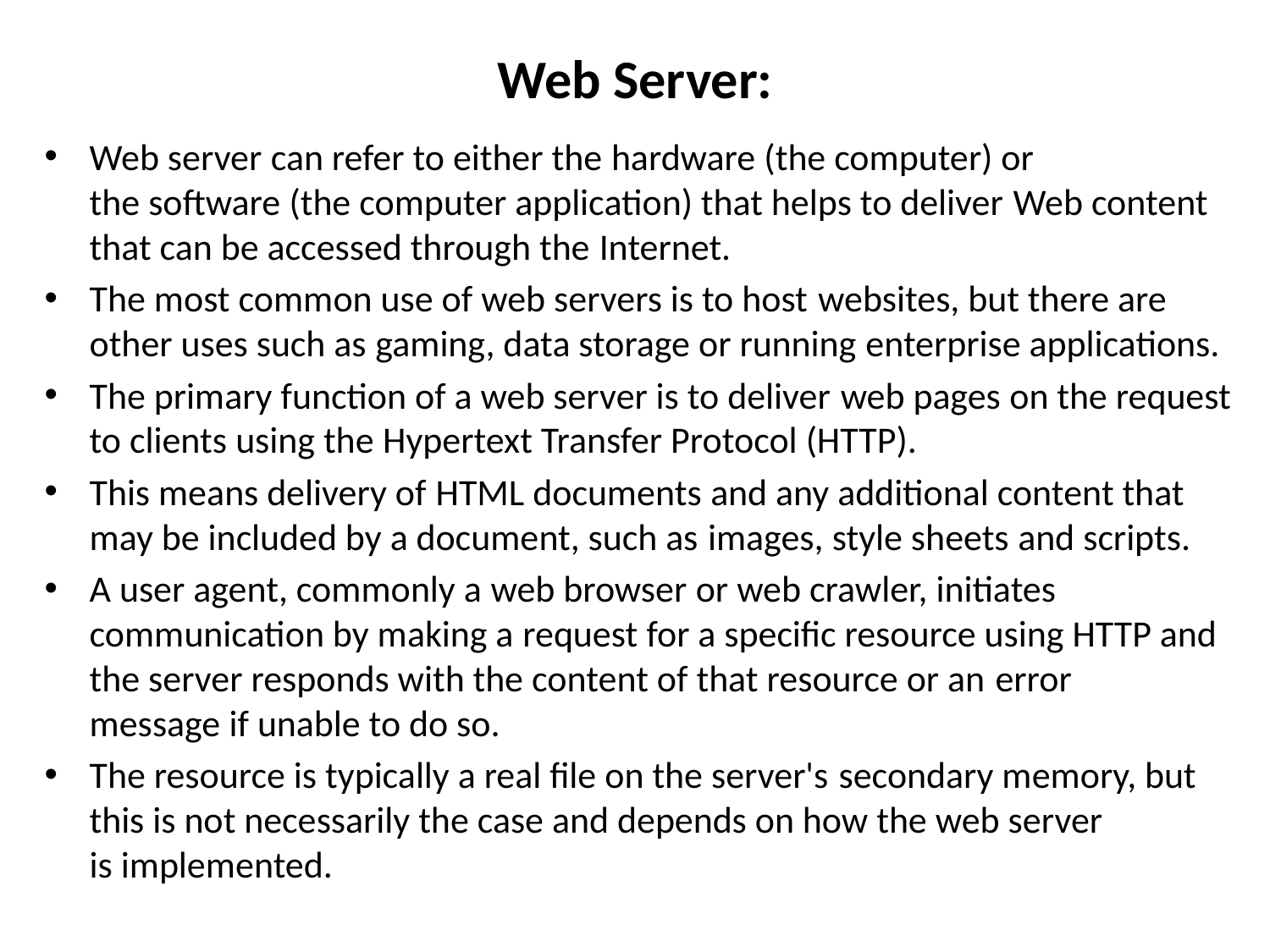

# Web Server:
Web server can refer to either the hardware (the computer) or the software (the computer application) that helps to deliver Web content that can be accessed through the Internet.
The most common use of web servers is to host websites, but there are other uses such as gaming, data storage or running enterprise applications.
The primary function of a web server is to deliver web pages on the request to clients using the Hypertext Transfer Protocol (HTTP).
This means delivery of HTML documents and any additional content that may be included by a document, such as images, style sheets and scripts.
A user agent, commonly a web browser or web crawler, initiates communication by making a request for a specific resource using HTTP and the server responds with the content of that resource or an error message if unable to do so.
The resource is typically a real file on the server's secondary memory, but this is not necessarily the case and depends on how the web server is implemented.